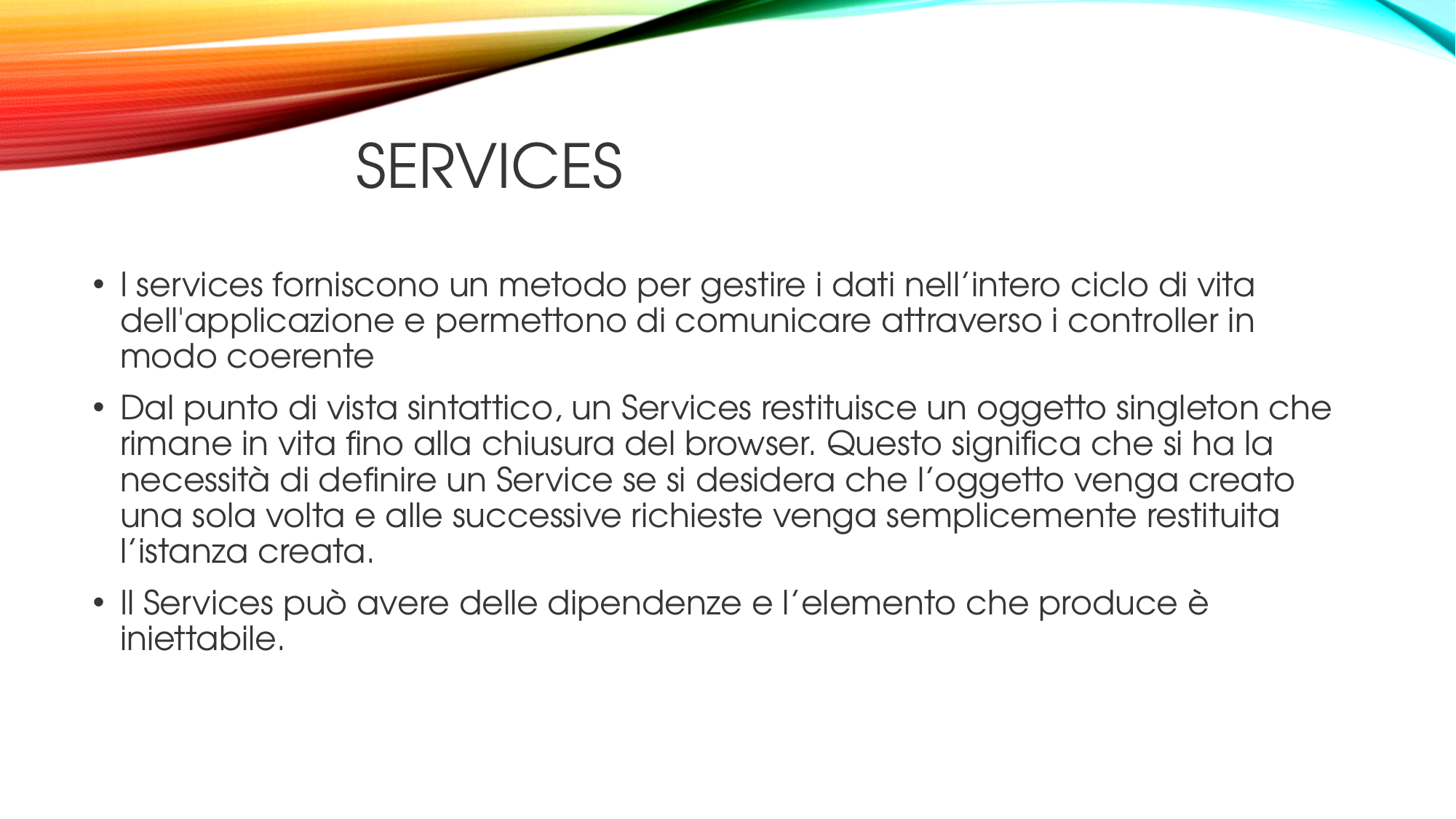

# Services
I services forniscono un metodo per gestire i dati nell’intero ciclo di vita dell'applicazione e permettono di comunicare attraverso i controller in modo coerente
Dal punto di vista sintattico, un Services restituisce un oggetto singleton che rimane in vita fino alla chiusura del browser. Questo significa che si ha la necessità di definire un Service se si desidera che l’oggetto venga creato una sola volta e alle successive richieste venga semplicemente restituita l’istanza creata.
Il Services può avere delle dipendenze e l’elemento che produce è iniettabile.